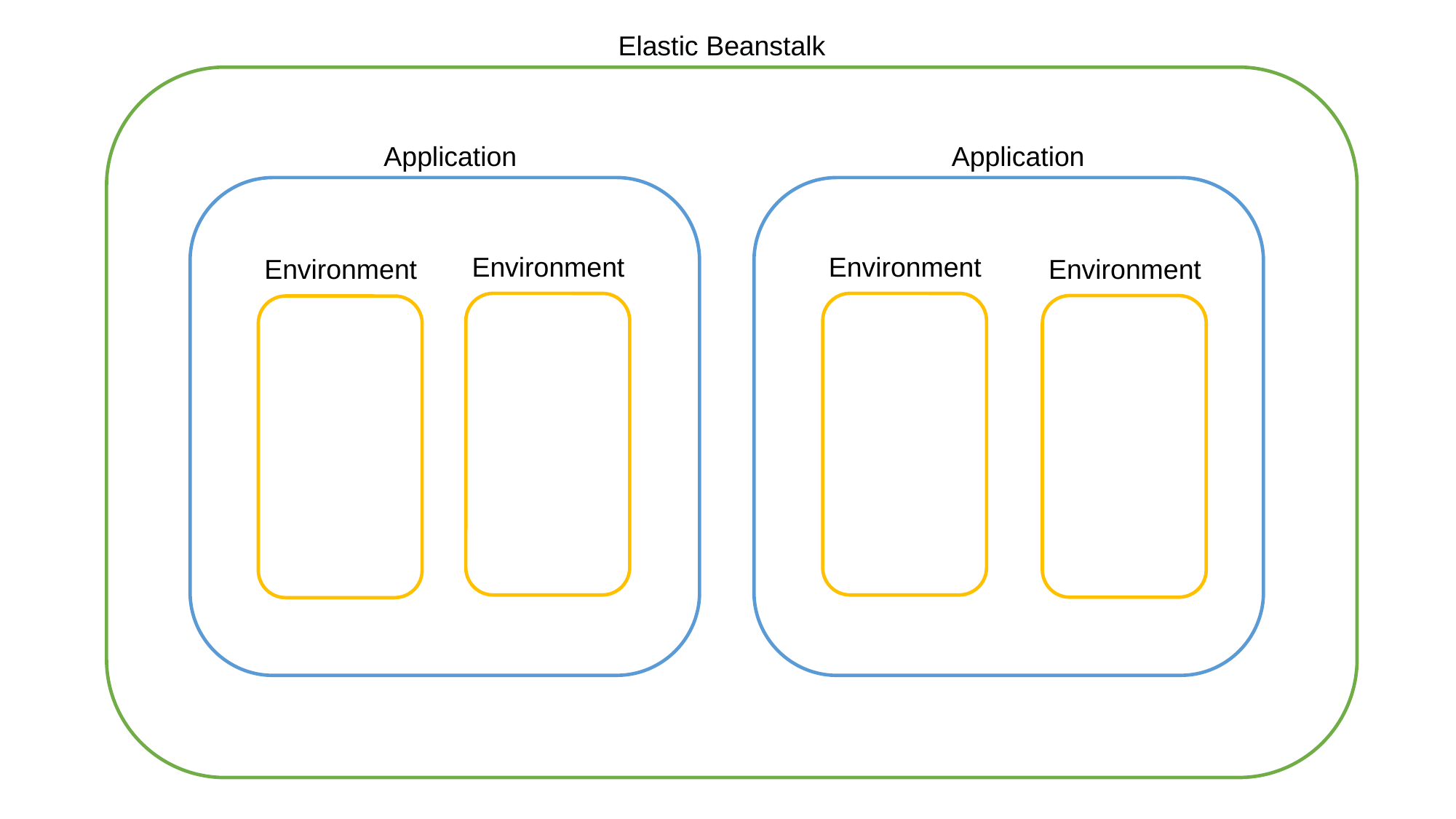

Elastic Beanstalk

Application
Application

Environment

Environment

Environment

Environment